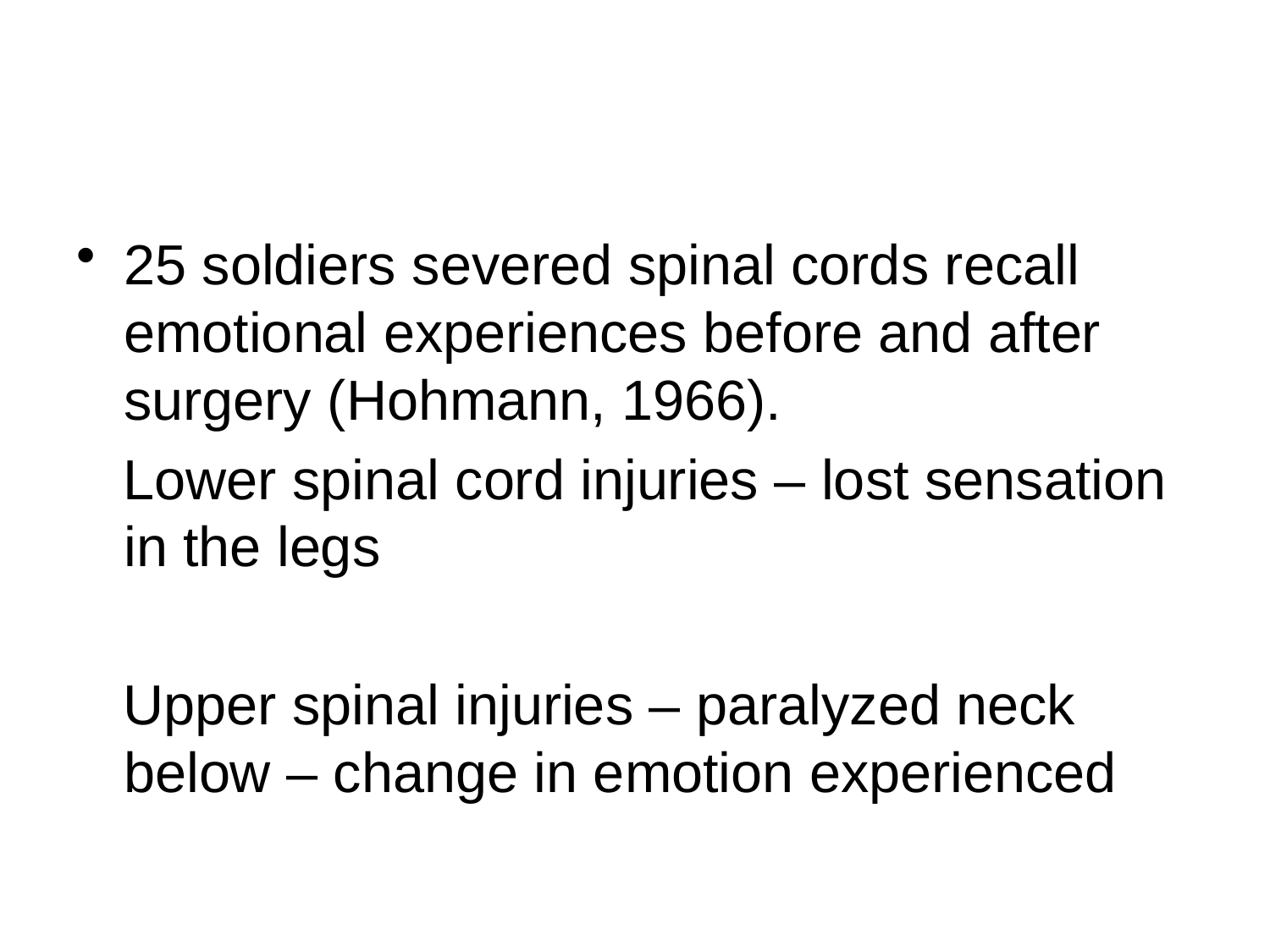

#
25 soldiers severed spinal cords recall emotional experiences before and after surgery (Hohmann, 1966).
   Lower spinal cord injuries – lost sensation in the legs

   Upper spinal injuries – paralyzed neck below – change in emotion experienced